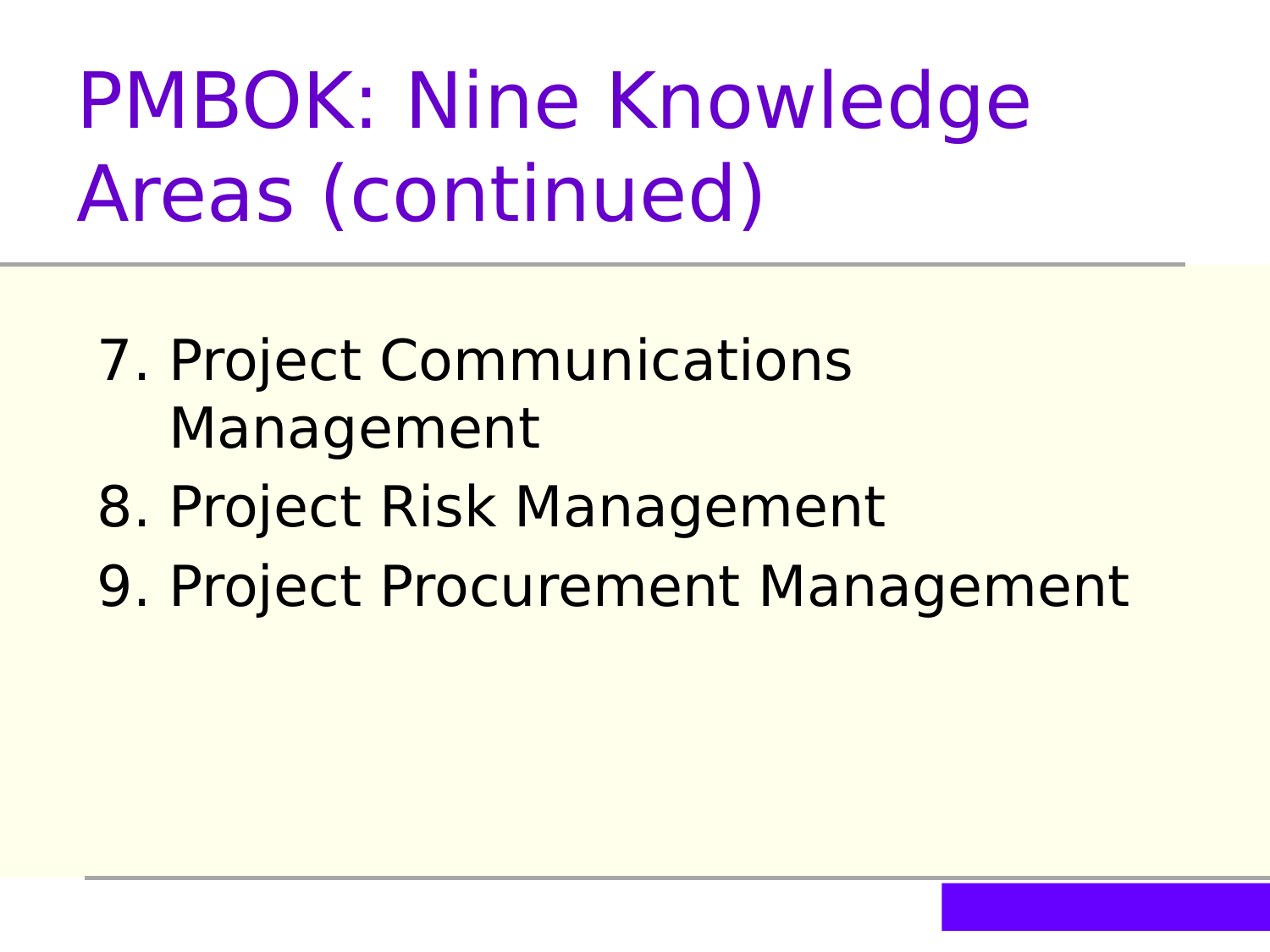

PMBOK: Nine Knowledge Areas (continued)
Project Communications Management
Project Risk Management
Project Procurement Management